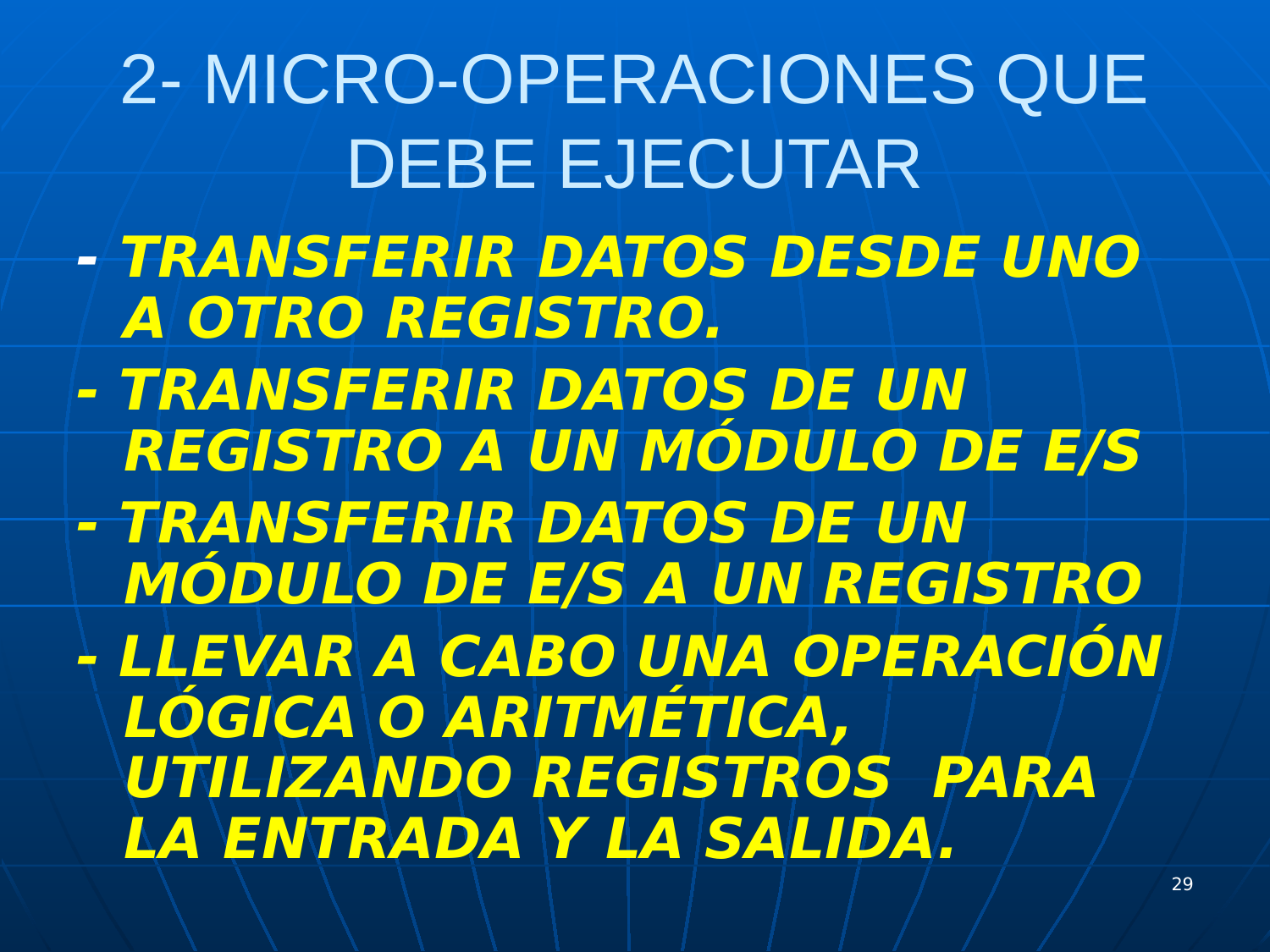

# 2- MICRO-OPERACIONES QUE DEBE EJECUTAR
- TRANSFERIR DATOS DESDE UNO A OTRO REGISTRO.
- TRANSFERIR DATOS DE UN REGISTRO A UN MÓDULO DE E/S
- TRANSFERIR DATOS DE UN MÓDULO DE E/S A UN REGISTRO
- LLEVAR A CABO UNA OPERACIÓN LÓGICA O ARITMÉTICA, UTILIZANDO REGISTROS  PARA LA ENTRADA Y LA SALIDA.
29